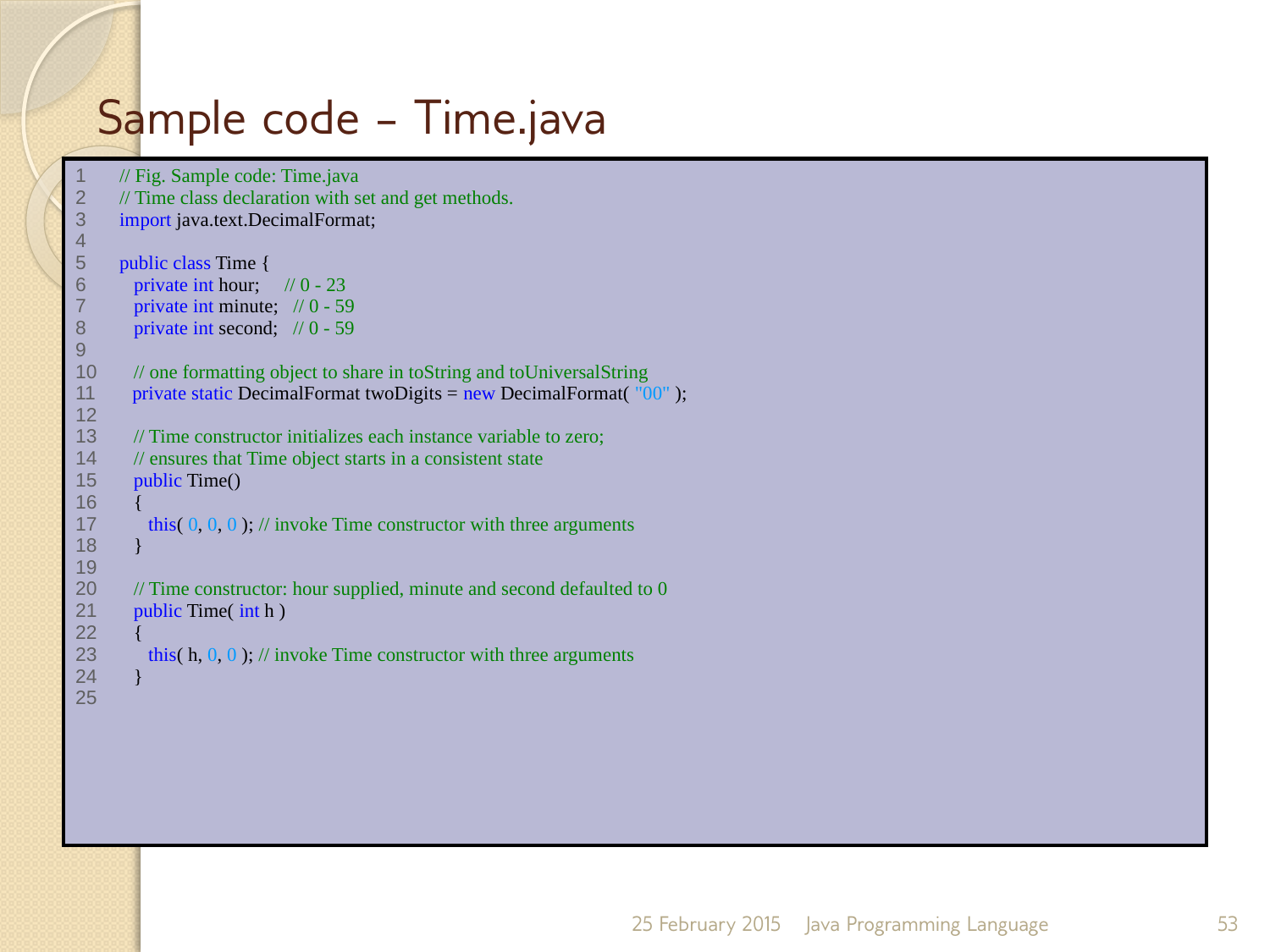

# Sample code – Time.java
| 1 // Fig. Sample code: Time.java 2 // Time class declaration with set and get methods. 3 import java.text.DecimalFormat; 4 5 public class Time { 6 private int hour; // 0 - 23 7 private int minute; // 0 - 59 8 private int second; // 0 - 59 9 10 // one formatting object to share in toString and toUniversalString 11 private static DecimalFormat twoDigits = new DecimalFormat( "00" ); 12 13 // Time constructor initializes each instance variable to zero; 14 // ensures that Time object starts in a consistent state 15 public Time() 16 { 17 this( 0, 0, 0 ); // invoke Time constructor with three arguments 18 } 19 20 // Time constructor: hour supplied, minute and second defaulted to 0 21 public Time( int h ) 22 { 23 this( h, 0, 0 ); // invoke Time constructor with three arguments 24 } 25 |
| --- |
25 February 2015
Java Programming Language
53